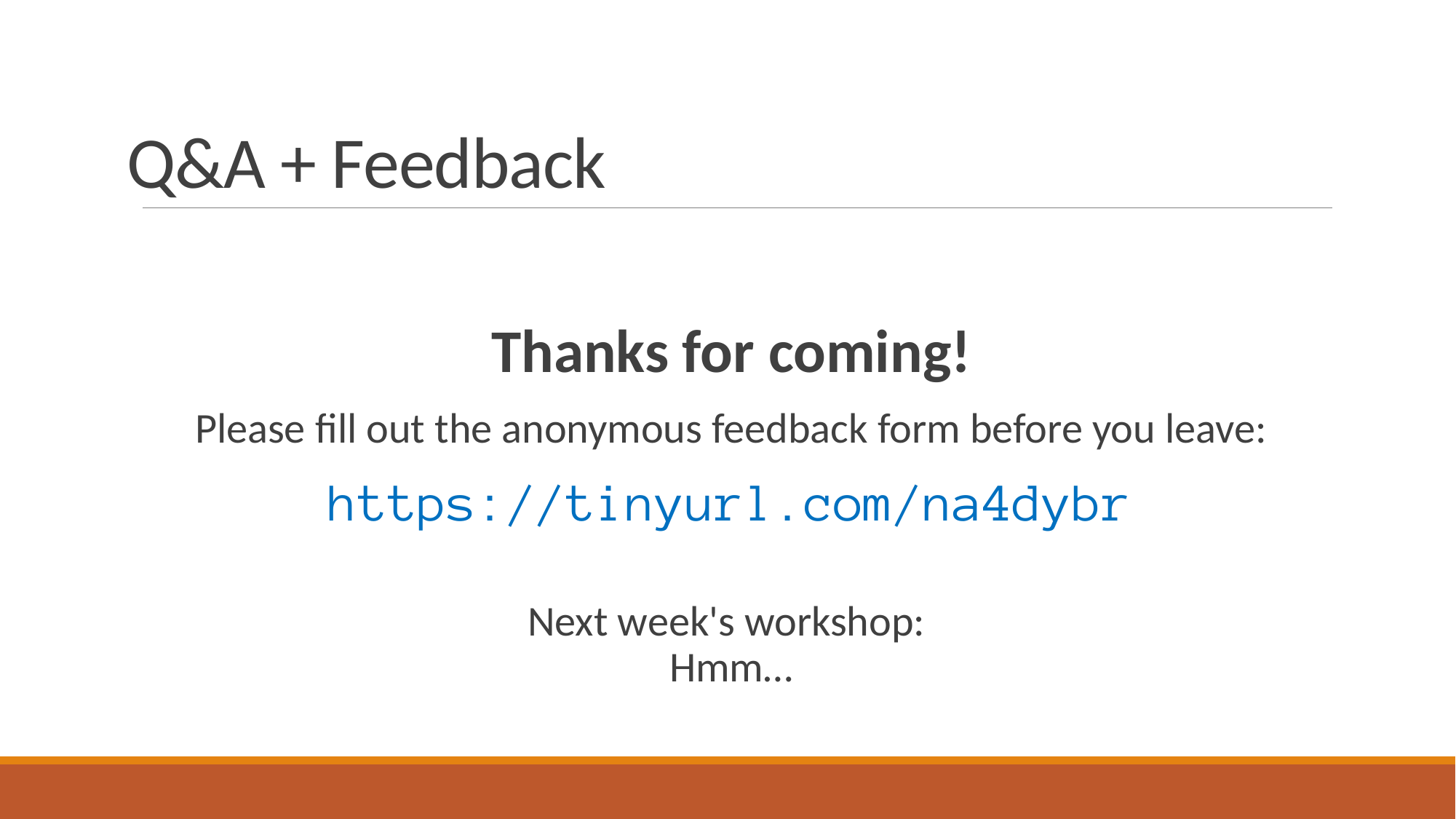

# Q&A + Feedback

Thanks for coming!
Please fill out the anonymous feedback form before you leave:
https://tinyurl.com/na4dybr
Next week's workshop:
Hmm…